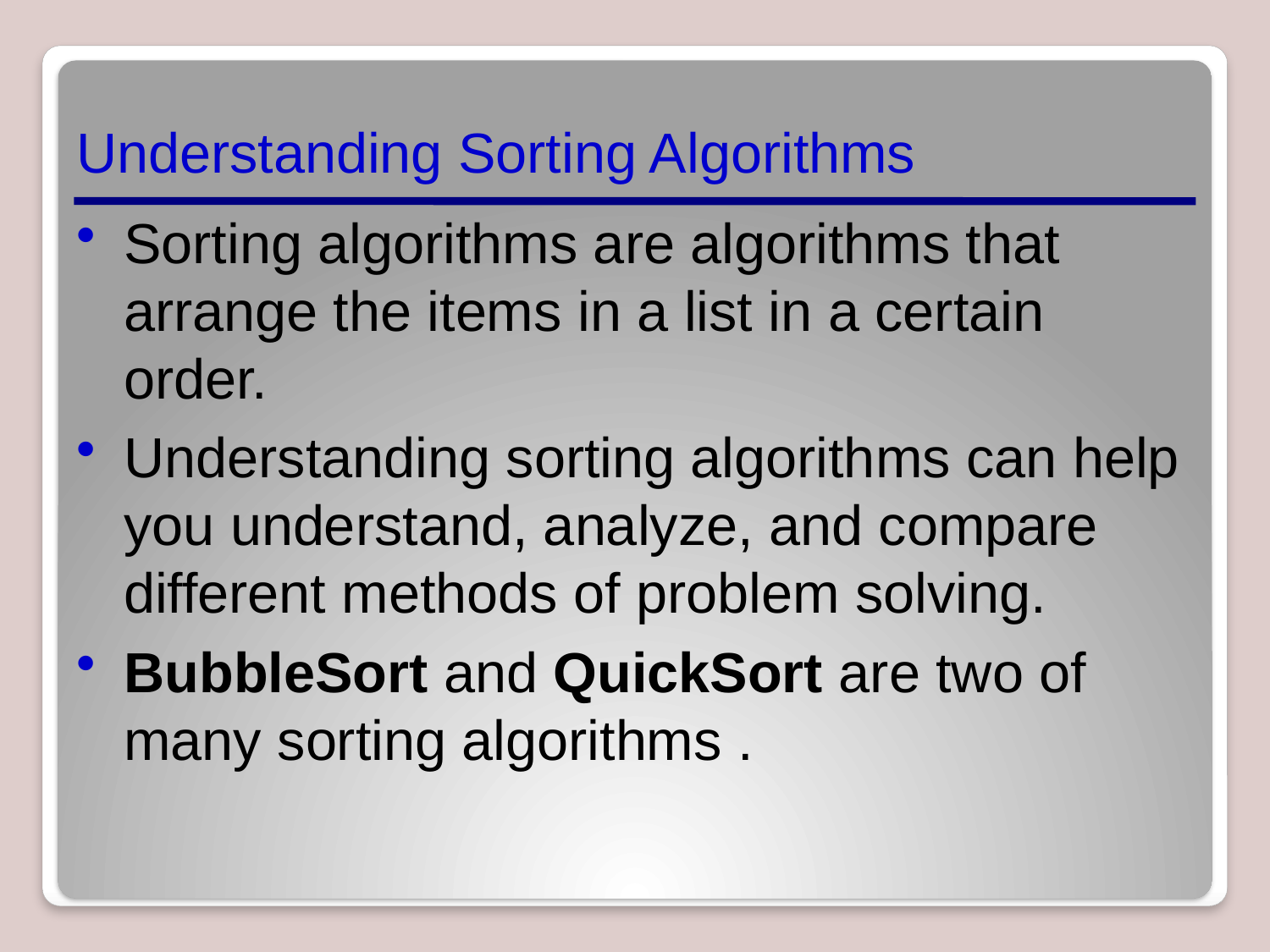

# Understanding Sorting Algorithms
Sorting algorithms are algorithms that arrange the items in a list in a certain order.
Understanding sorting algorithms can help you understand, analyze, and compare different methods of problem solving.
BubbleSort and QuickSort are two of many sorting algorithms .